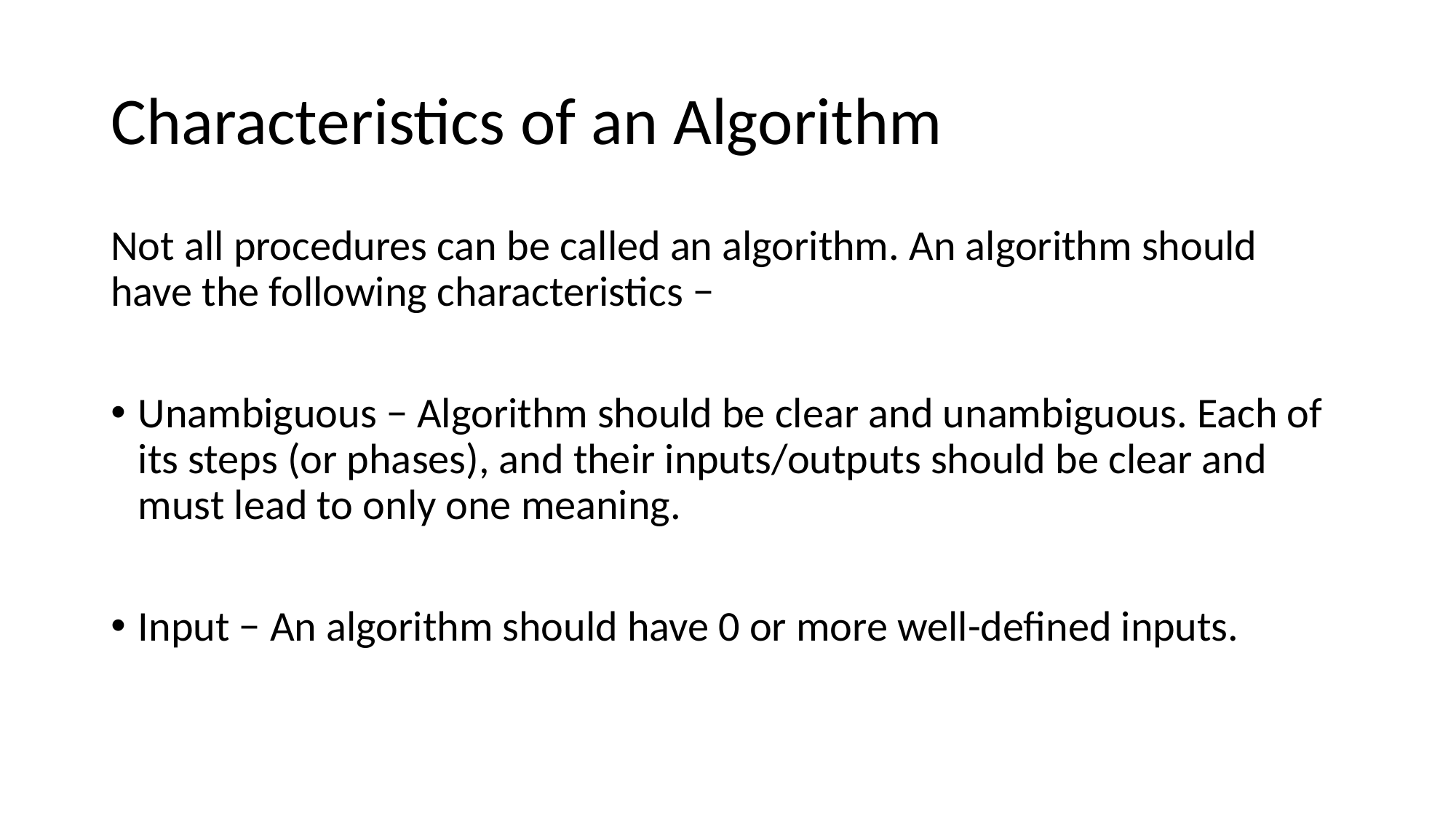

# Characteristics of an Algorithm
Not all procedures can be called an algorithm. An algorithm should have the following characteristics −

Unambiguous − Algorithm should be clear and unambiguous. Each of its steps (or phases), and their inputs/outputs should be clear and must lead to only one meaning.

Input − An algorithm should have 0 or more well-defined inputs.